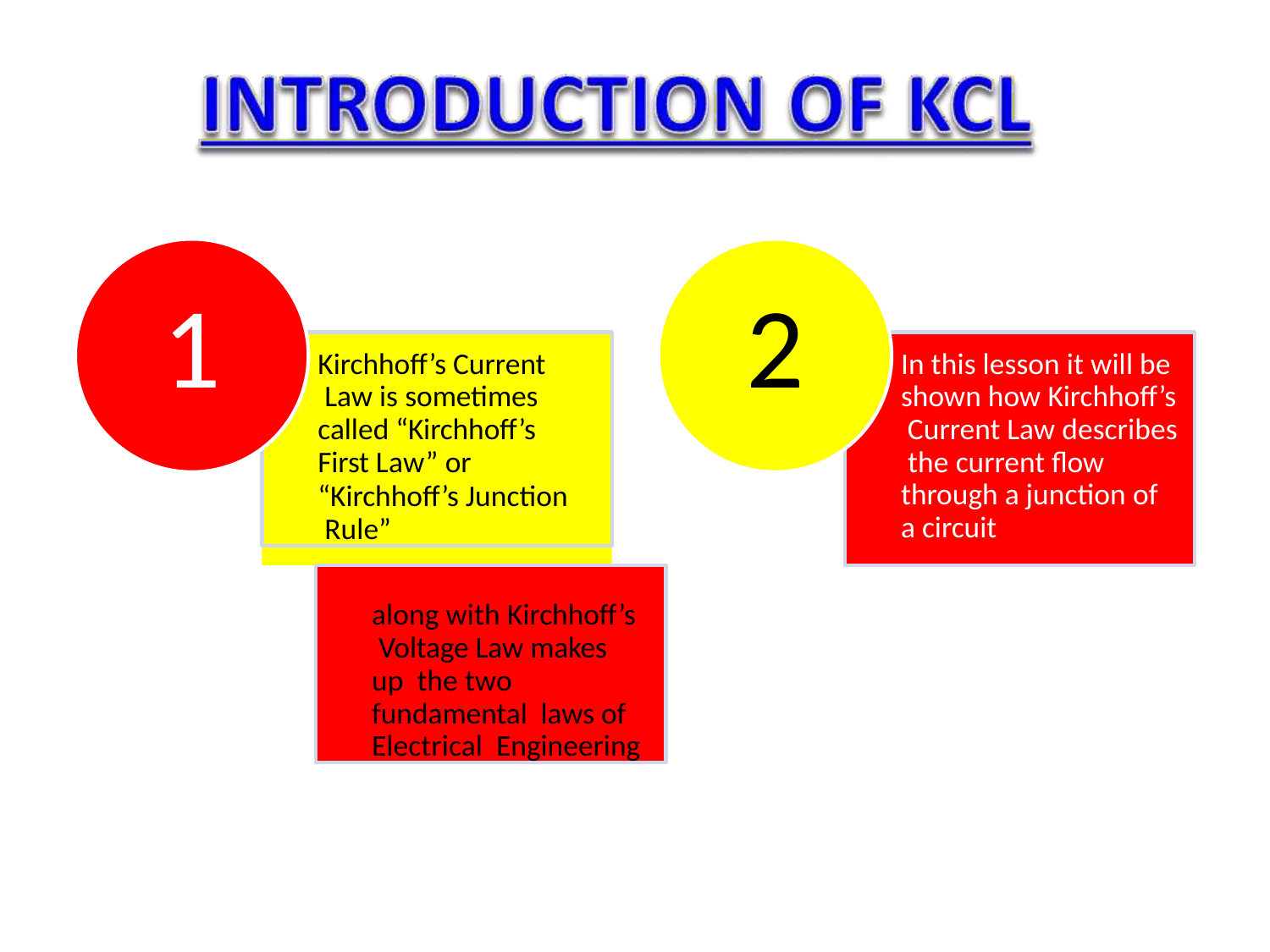

# 1
2

Kirchhoff’s Current  Law is sometimes  called “Kirchhoff’s  First Law” or
“Kirchhoff’s Junction  Rule”
In this lesson it will be  shown how Kirchhoff’s  Current Law describes  the current flow  through a junction of  a circuit

along with Kirchhoff’s  Voltage Law makes up  the two fundamental  laws of Electrical  Engineering